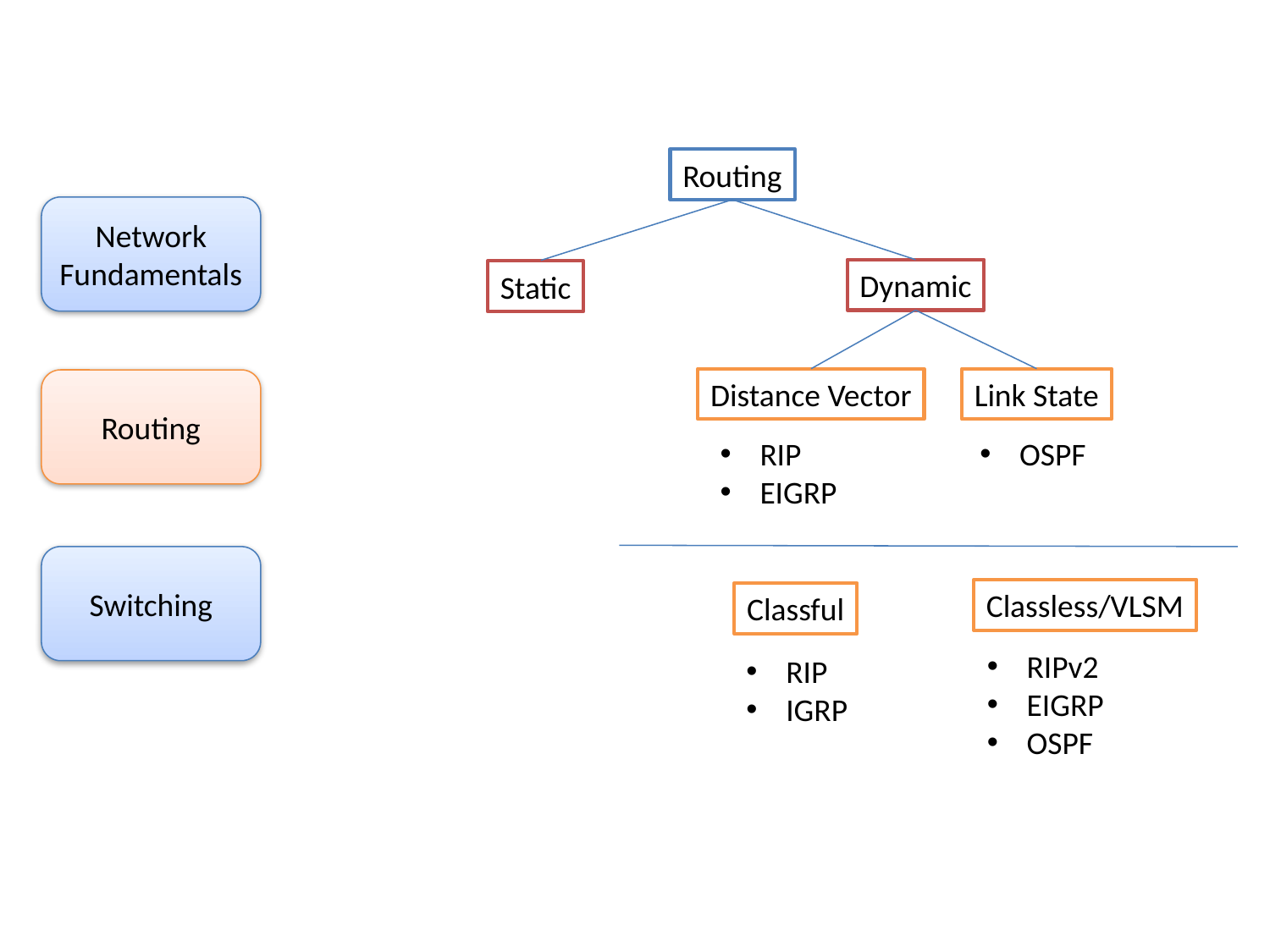

Routing
Network Fundamentals
Dynamic
Static
Distance Vector
Link State
Routing
RIP
EIGRP
OSPF
Switching
Classless/VLSM
Classful
RIPv2
EIGRP
OSPF
RIP
IGRP